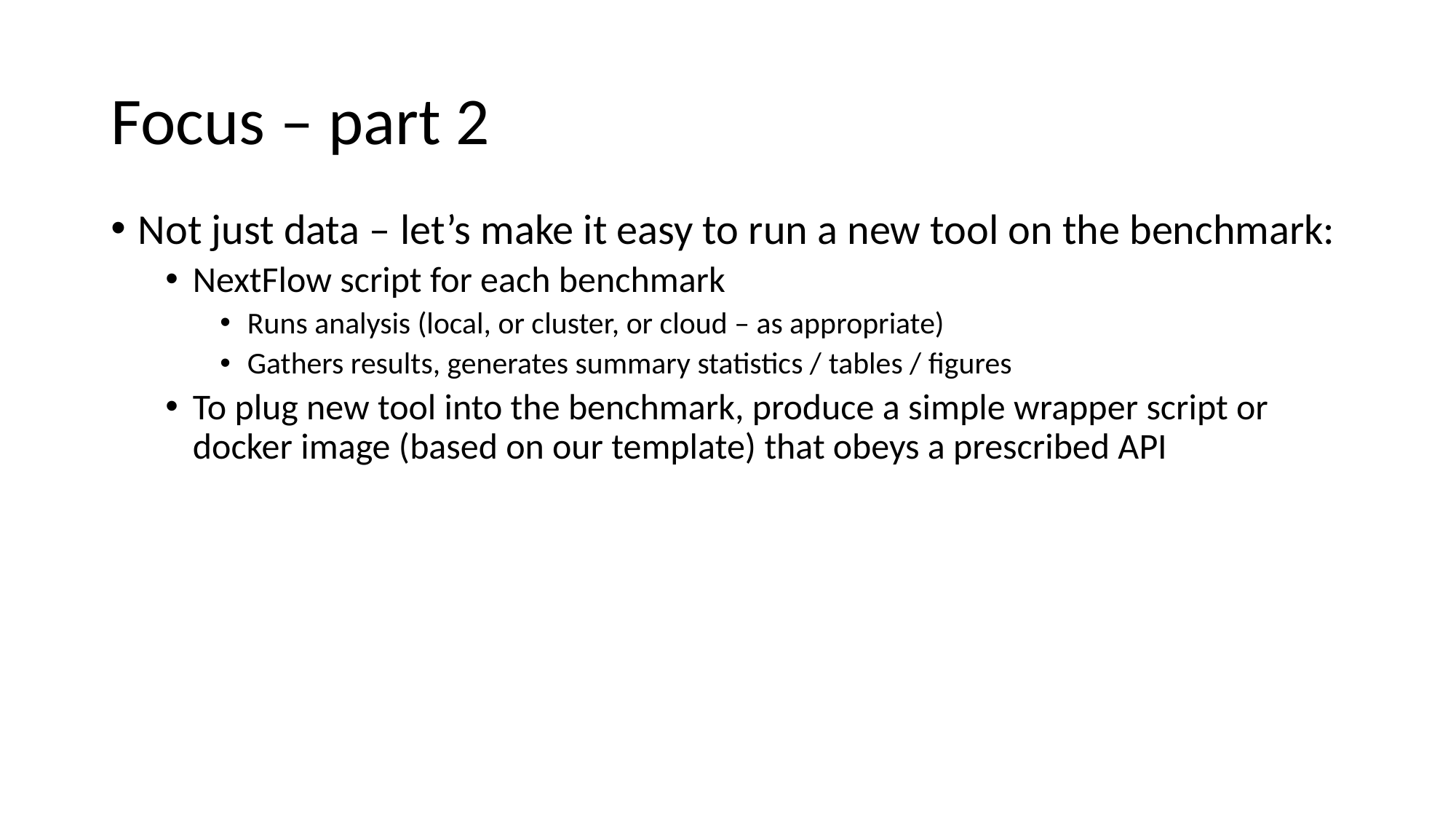

# Focus – part 2
Not just data – let’s make it easy to run a new tool on the benchmark:
NextFlow script for each benchmark
Runs analysis (local, or cluster, or cloud – as appropriate)
Gathers results, generates summary statistics / tables / figures
To plug new tool into the benchmark, produce a simple wrapper script or docker image (based on our template) that obeys a prescribed API